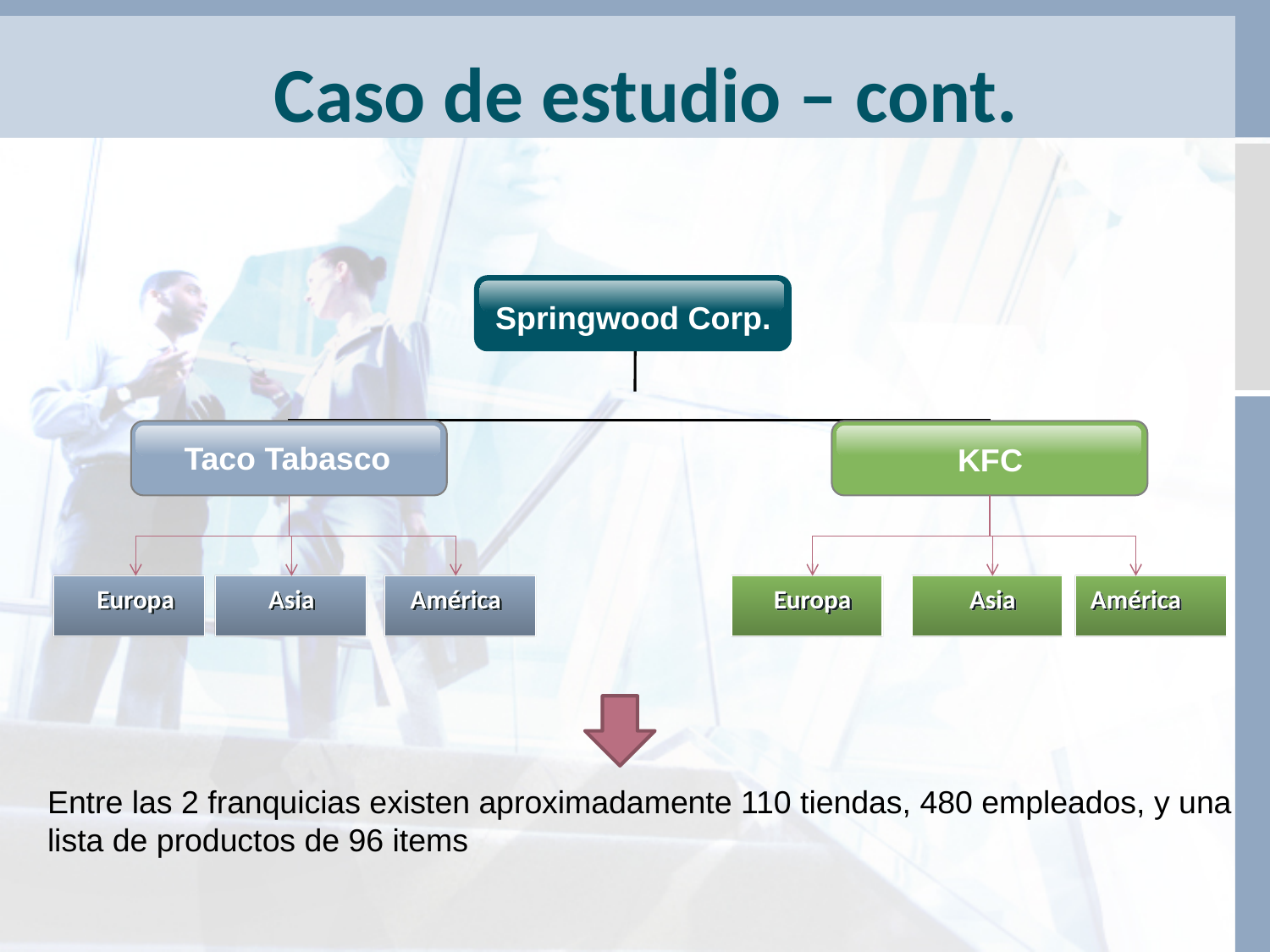

Caso de estudio – cont.

Springwood Corp.

Taco Tabasco
KFC
Europa

América

Europa

Asia

América

Asia

Entre las 2 franquicias existen aproximadamente 110 tiendas, 480 empleados, y una lista de productos de 96 items